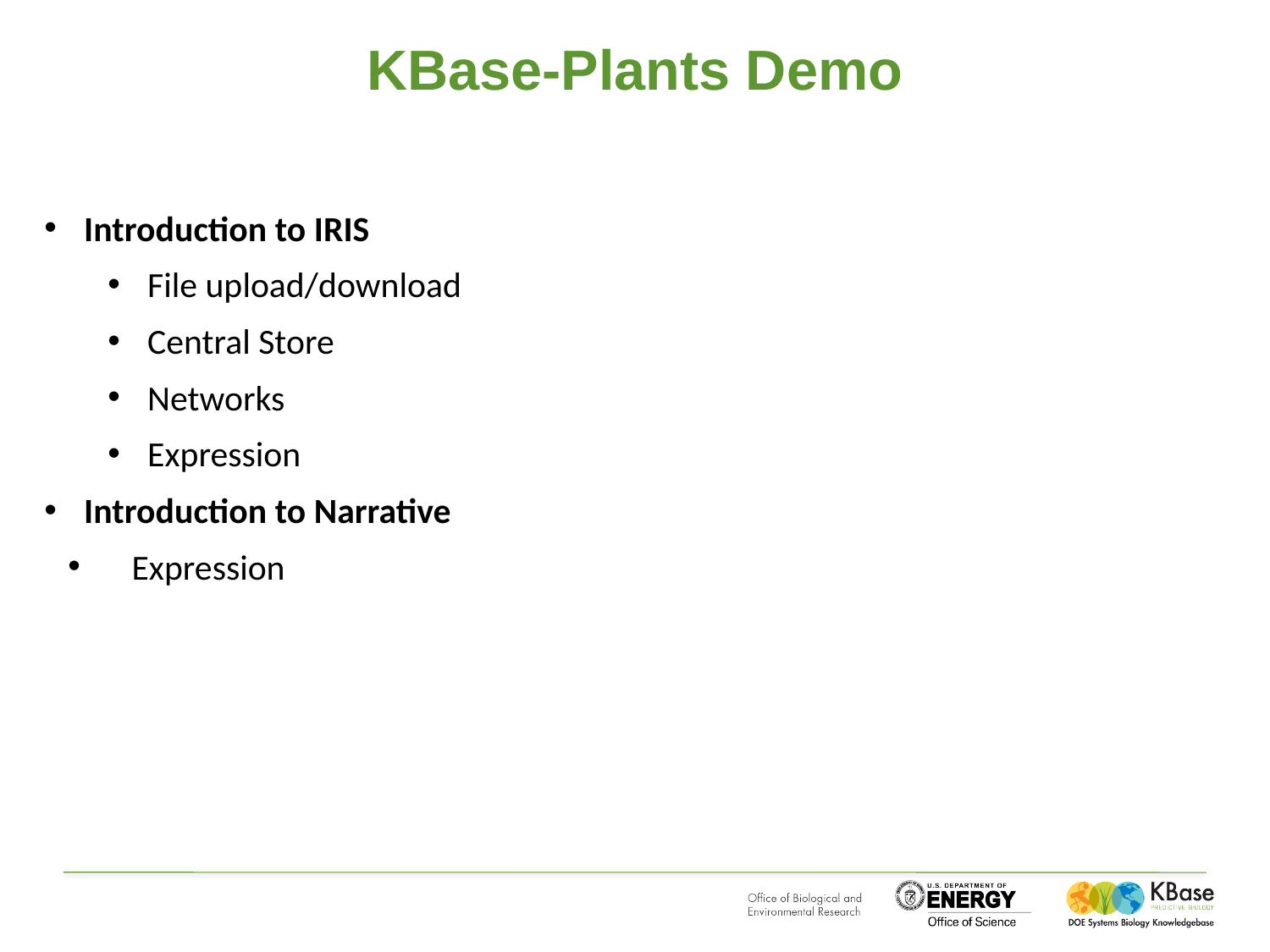

# KBase-Plants Demo

Introduction to IRIS
File upload/download
Central Store
Networks
Expression
Introduction to Narrative
   Expression